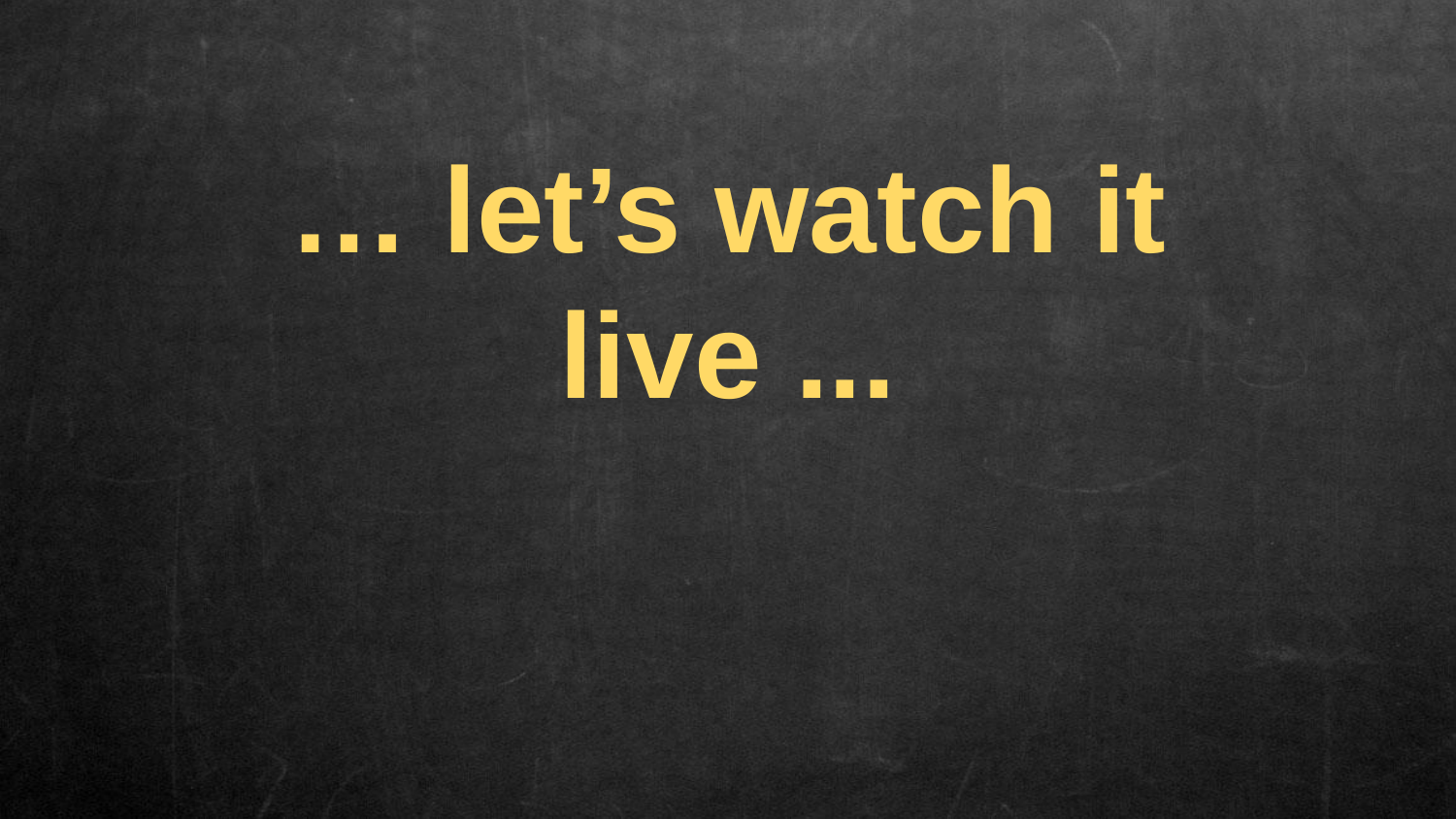

# … let’s watch it live ...